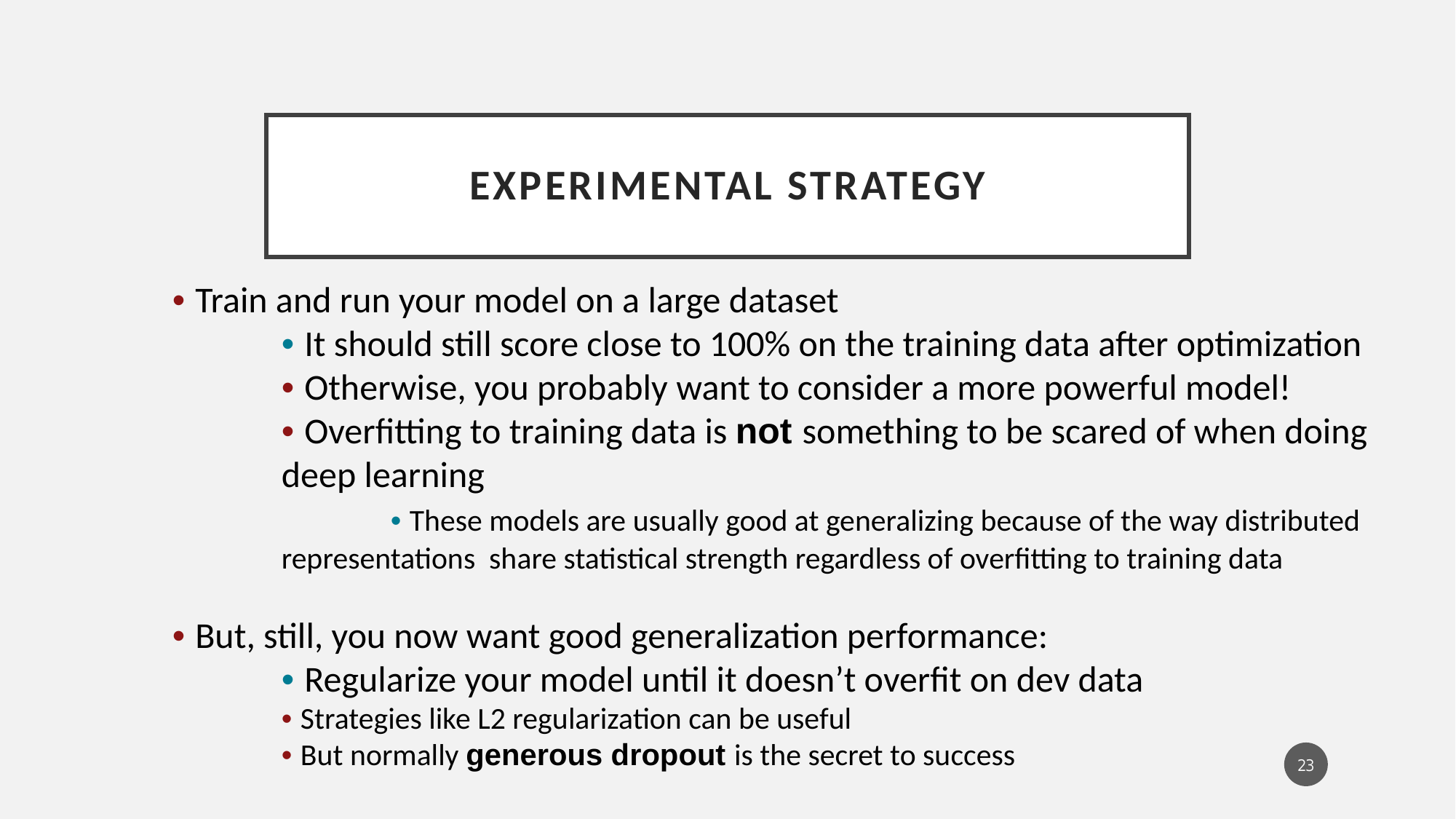

# Experimental strategy
• Train and run your model on a large dataset
	• It should still score close to 100% on the training data after optimization
• Otherwise, you probably want to consider a more powerful model!
• Overfitting to training data is not something to be scared of when doing deep learning
	• These models are usually good at generalizing because of the way distributed representations  share statistical strength regardless of overfitting to training data

• But, still, you now want good generalization performance:
	• Regularize your model until it doesn’t overfit on dev data
• Strategies like L2 regularization can be useful
• But normally generous dropout is the secret to success
23